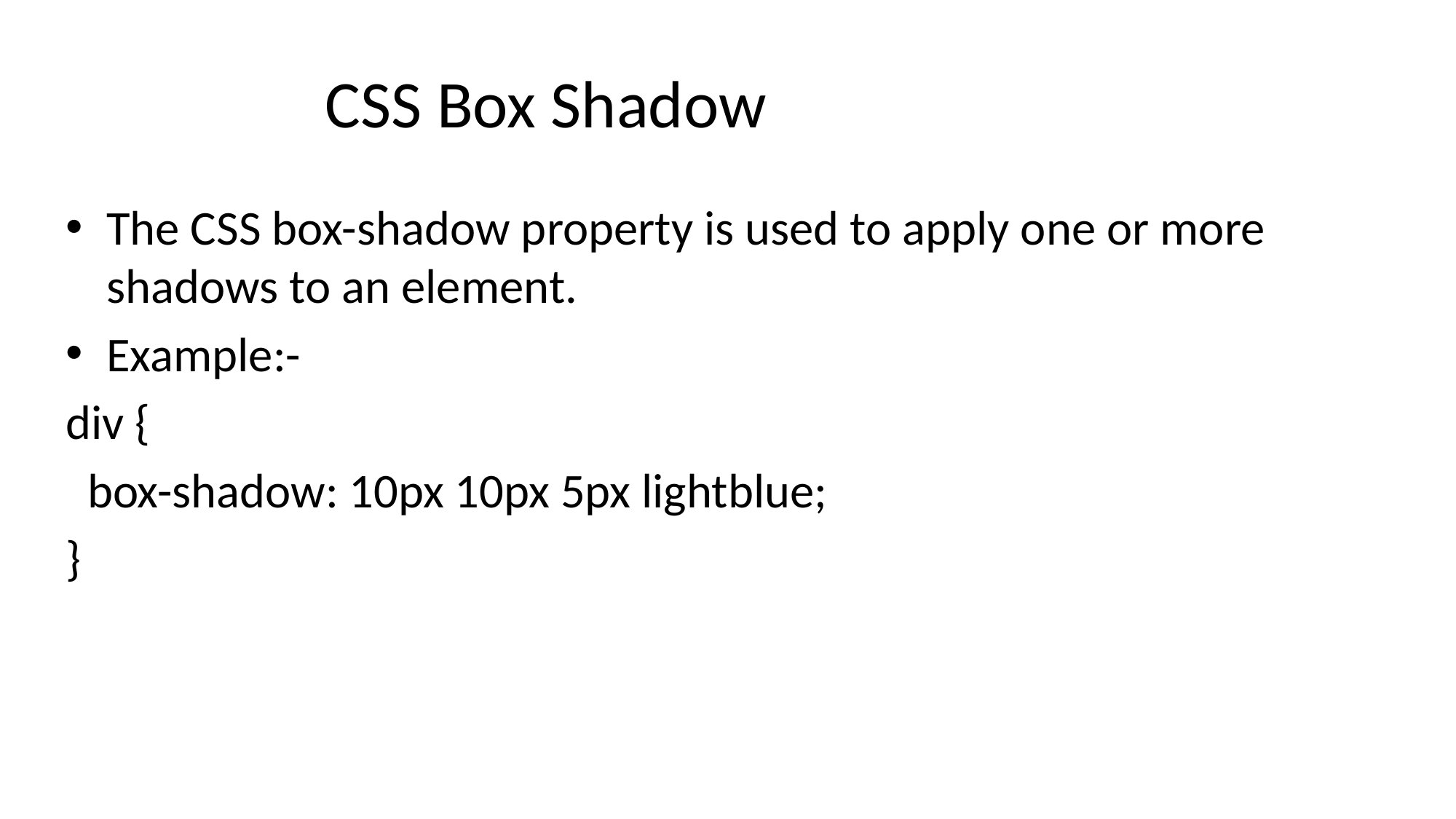

# CSS Box Shadow
The CSS box-shadow property is used to apply one or more shadows to an element.
Example:-
div {
  box-shadow: 10px 10px 5px lightblue;
}